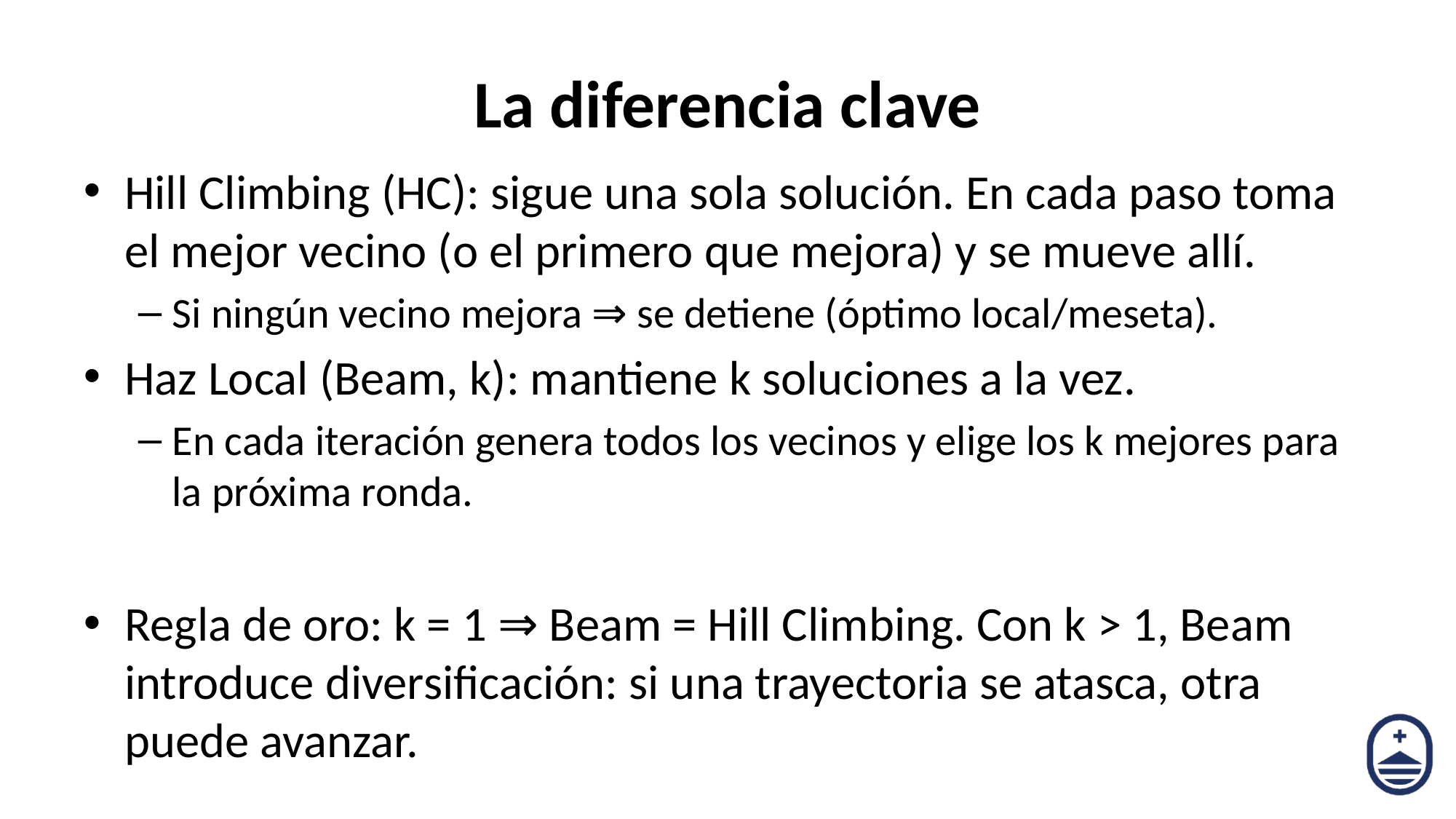

# La diferencia clave
Hill Climbing (HC): sigue una sola solución. En cada paso toma el mejor vecino (o el primero que mejora) y se mueve allí.
Si ningún vecino mejora ⇒ se detiene (óptimo local/meseta).
Haz Local (Beam, k): mantiene k soluciones a la vez.
En cada iteración genera todos los vecinos y elige los k mejores para la próxima ronda.

Regla de oro: k = 1 ⇒ Beam = Hill Climbing. Con k > 1, Beam introduce diversificación: si una trayectoria se atasca, otra puede avanzar.